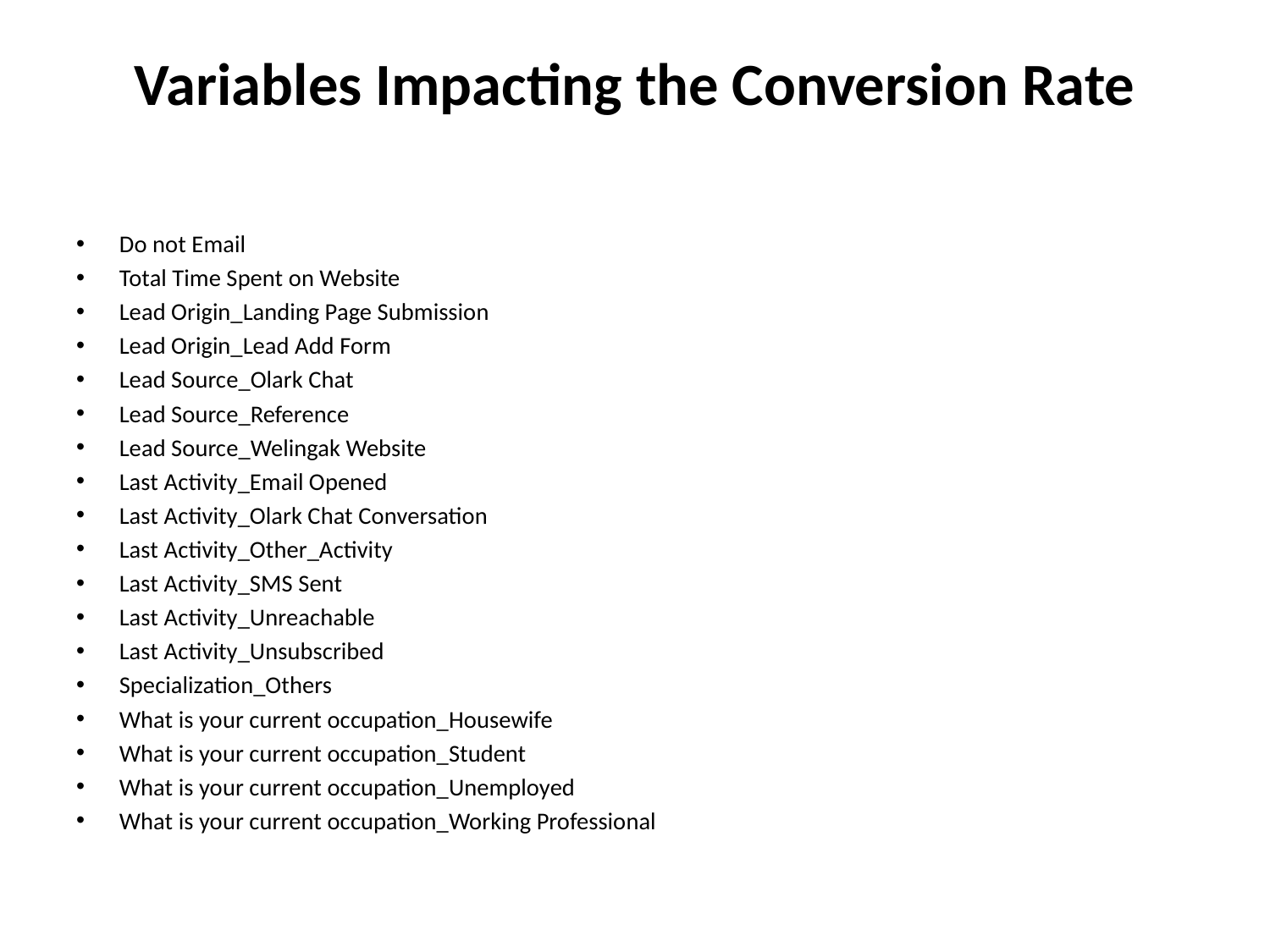

# Variables Impacting the Conversion Rate
Do not Email
Total Time Spent on Website
Lead Origin_Landing Page Submission
Lead Origin_Lead Add Form
Lead Source_Olark Chat
Lead Source_Reference
Lead Source_Welingak Website
Last Activity_Email Opened
Last Activity_Olark Chat Conversation
Last Activity_Other_Activity
Last Activity_SMS Sent
Last Activity_Unreachable
Last Activity_Unsubscribed
Specialization_Others
What is your current occupation_Housewife
What is your current occupation_Student
What is your current occupation_Unemployed
What is your current occupation_Working Professional